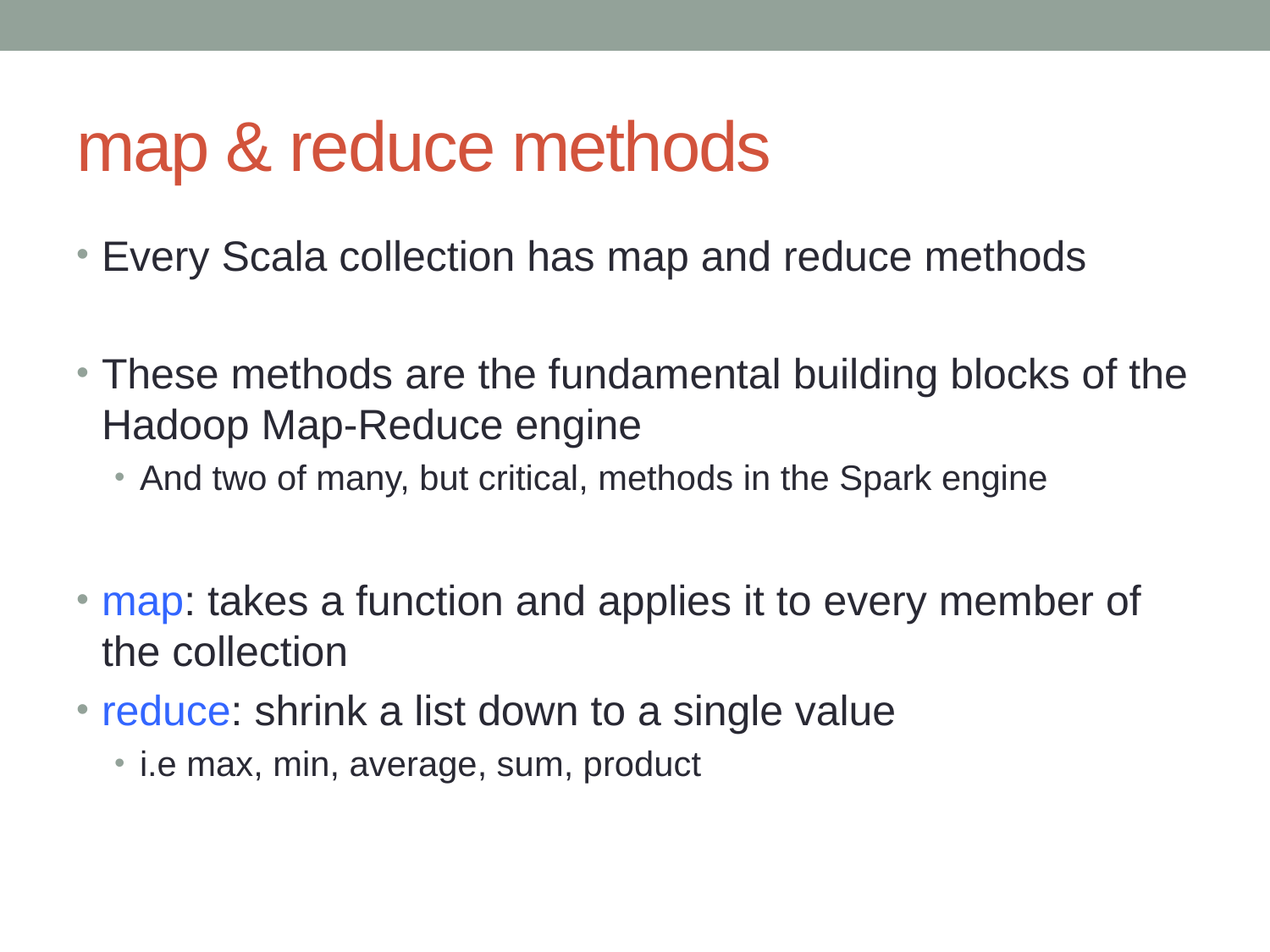

# map & reduce methods
Every Scala collection has map and reduce methods

These methods are the fundamental building blocks of the Hadoop Map-Reduce engine
And two of many, but critical, methods in the Spark engine

map: takes a function and applies it to every member of the collection
reduce: shrink a list down to a single value
i.e max, min, average, sum, product